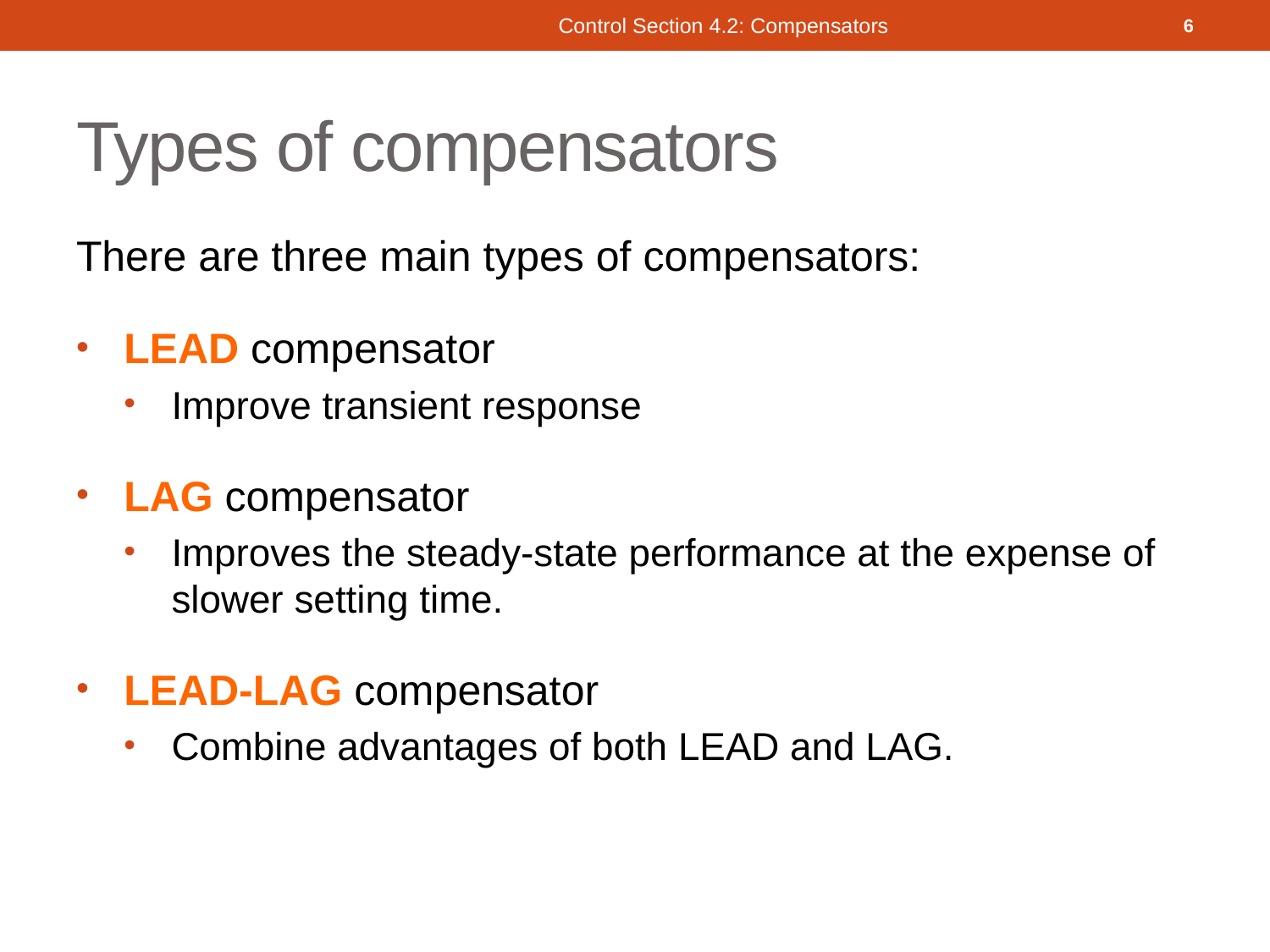

Control Section 4.2: Compensators
6
# Types of compensators
There are three main types of compensators:
LEAD compensator
Improve transient response
LAG compensator
Improves the steady-state performance at the expense of slower setting time.
LEAD-LAG compensator
Combine advantages of both LEAD and LAG.